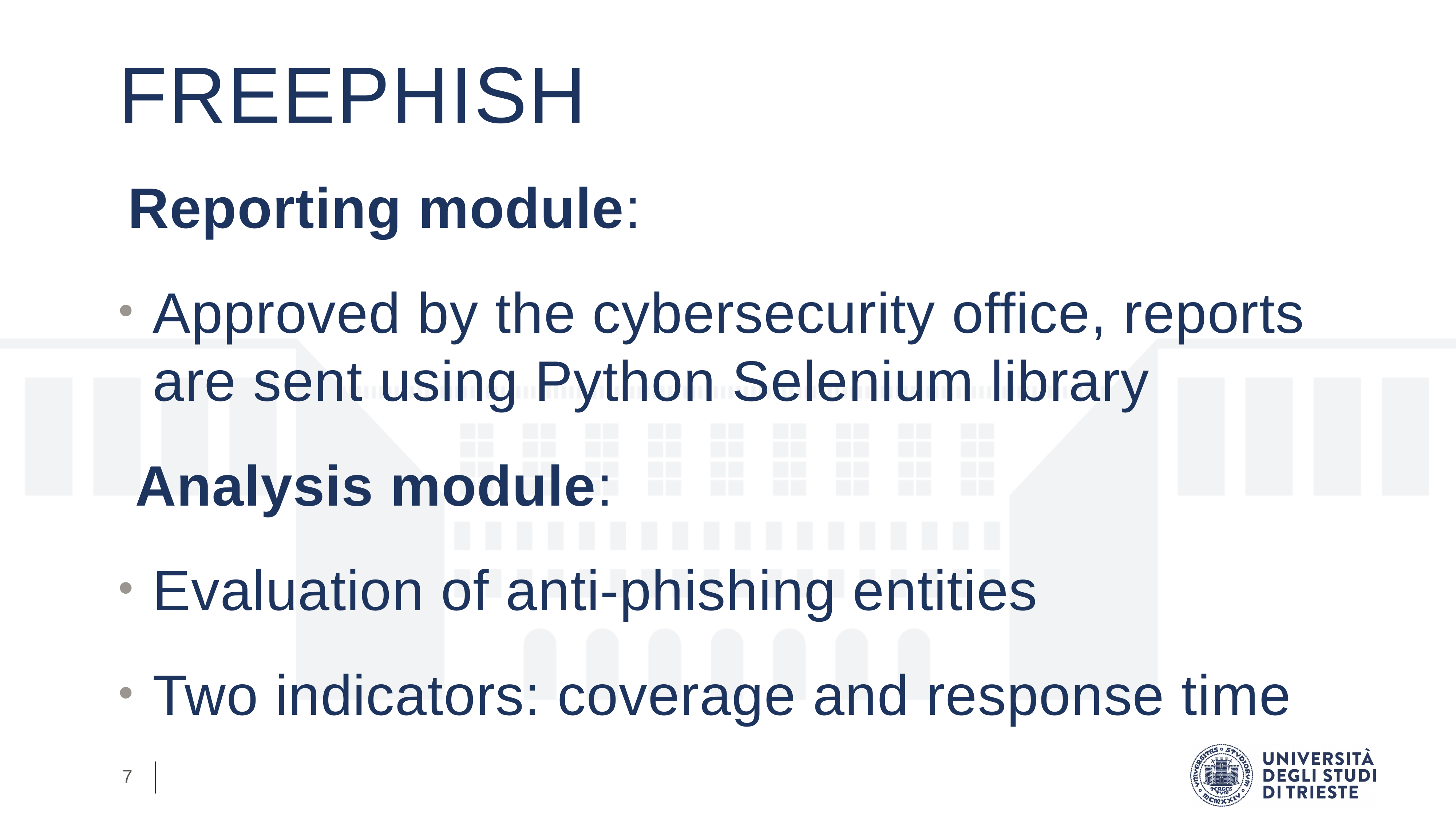

FREEPHISH
 Reporting module:
Approved by the cybersecurity office, reports are sent using Python Selenium library
 Analysis module:
Evaluation of anti-phishing entities
Two indicators: coverage and response time

7